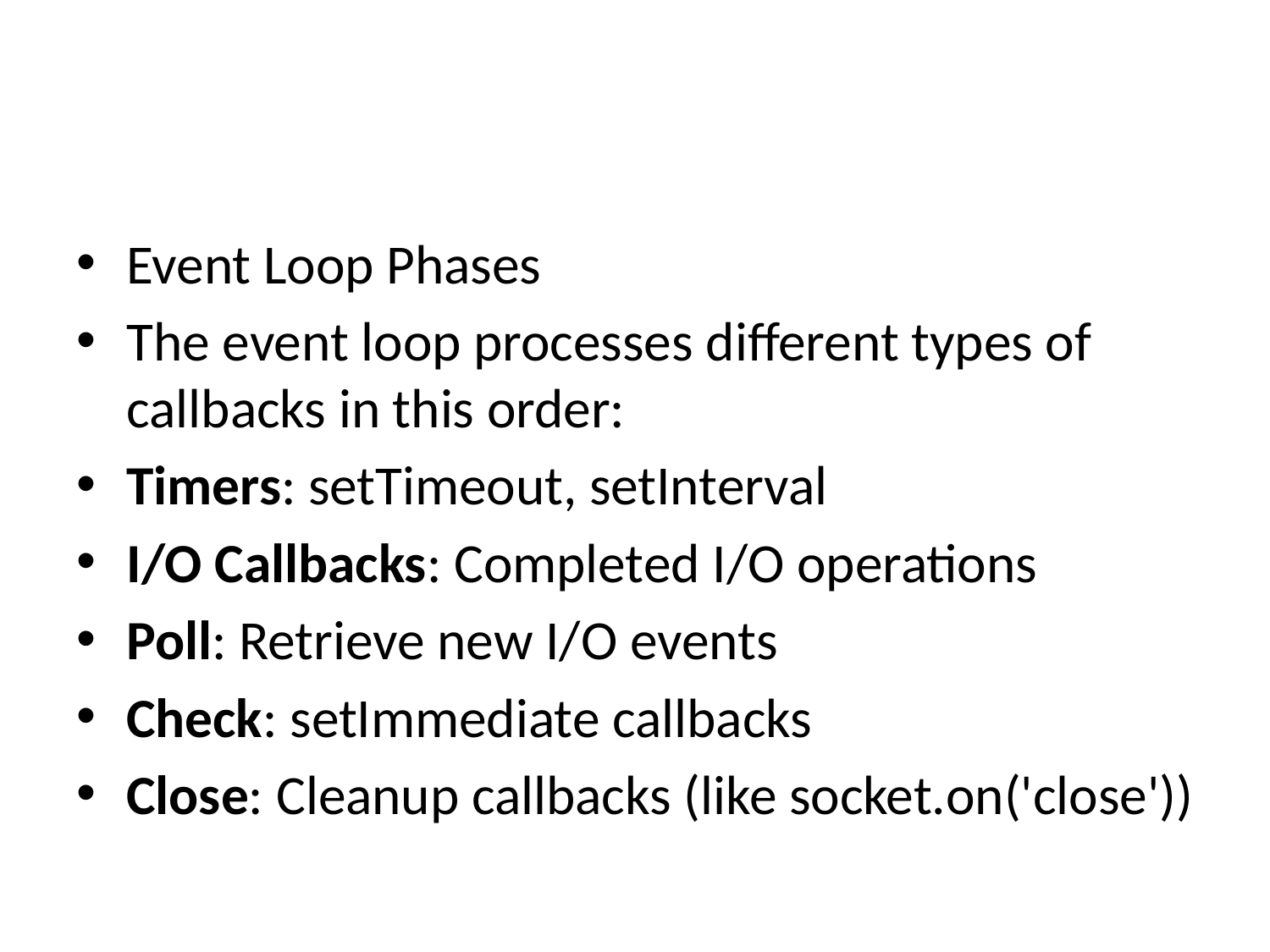

#
Event Loop Phases
The event loop processes different types of callbacks in this order:
Timers: setTimeout, setInterval
I/O Callbacks: Completed I/O operations
Poll: Retrieve new I/O events
Check: setImmediate callbacks
Close: Cleanup callbacks (like socket.on('close'))